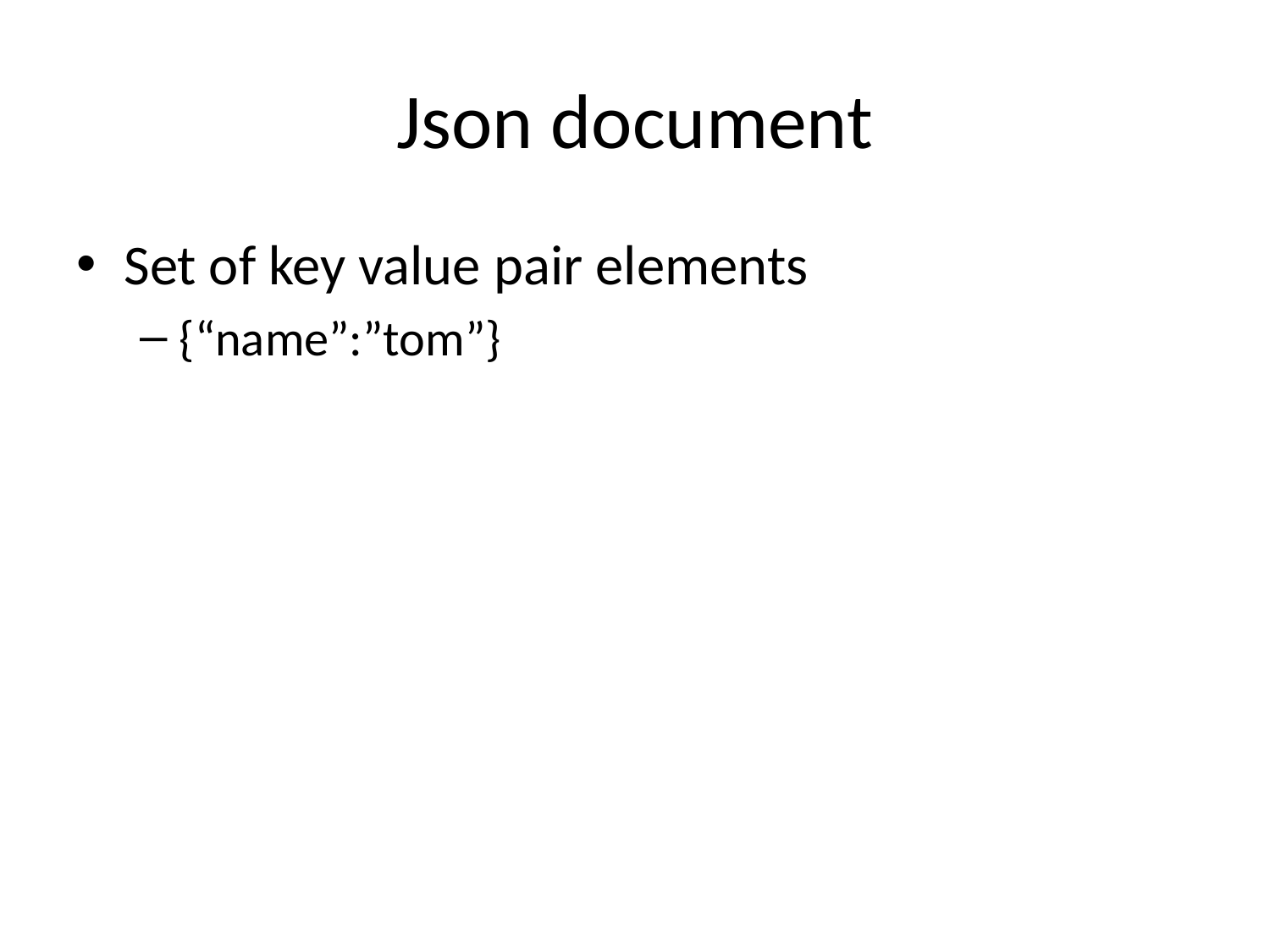

# Json document
Set of key value pair elements
{“name”:”tom”}